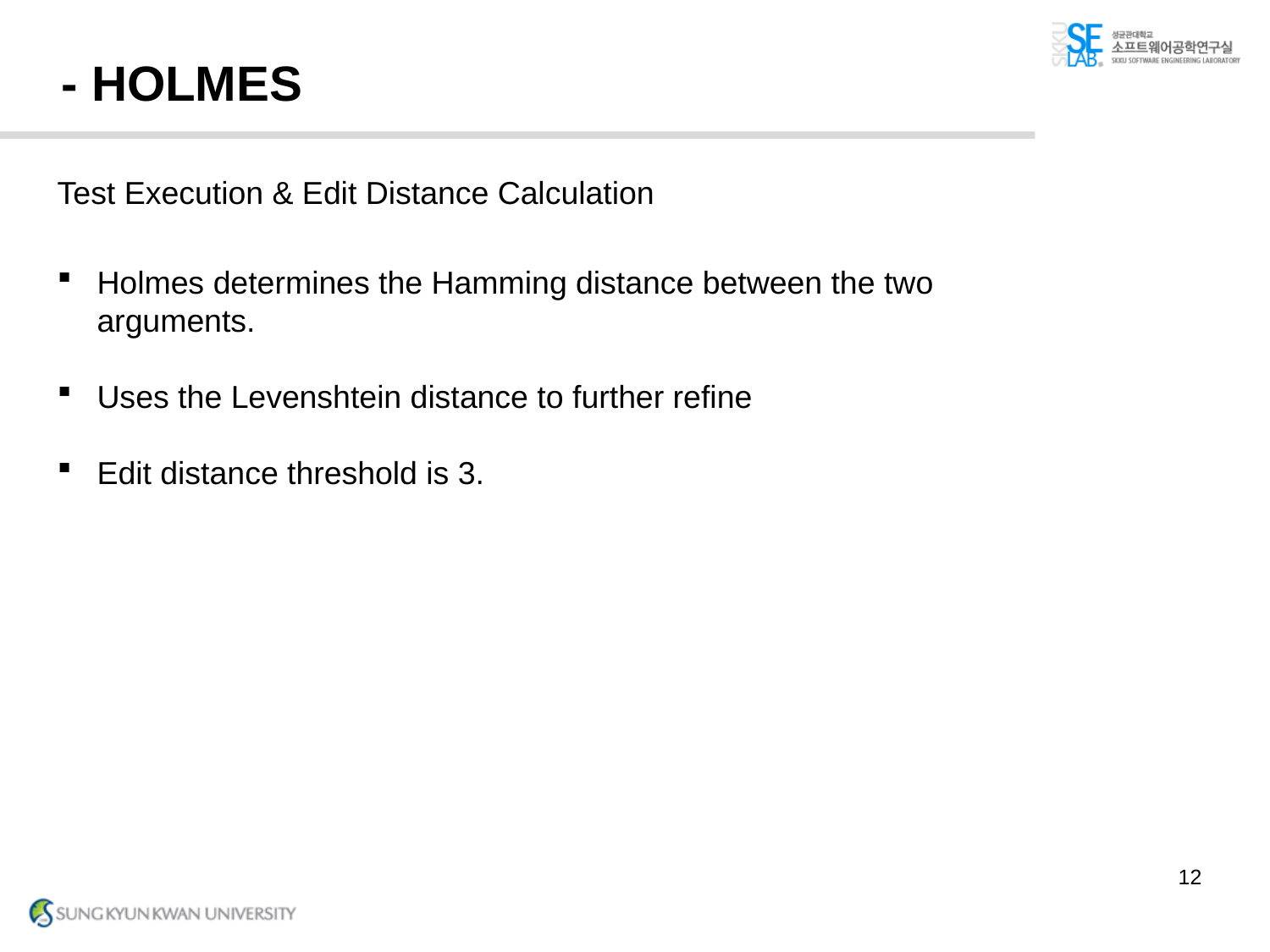

# - HOLMES
Test Execution & Edit Distance Calculation

Holmes determines the Hamming distance between the two arguments.

Uses the Levenshtein distance to further refine

Edit distance threshold is 3.
12